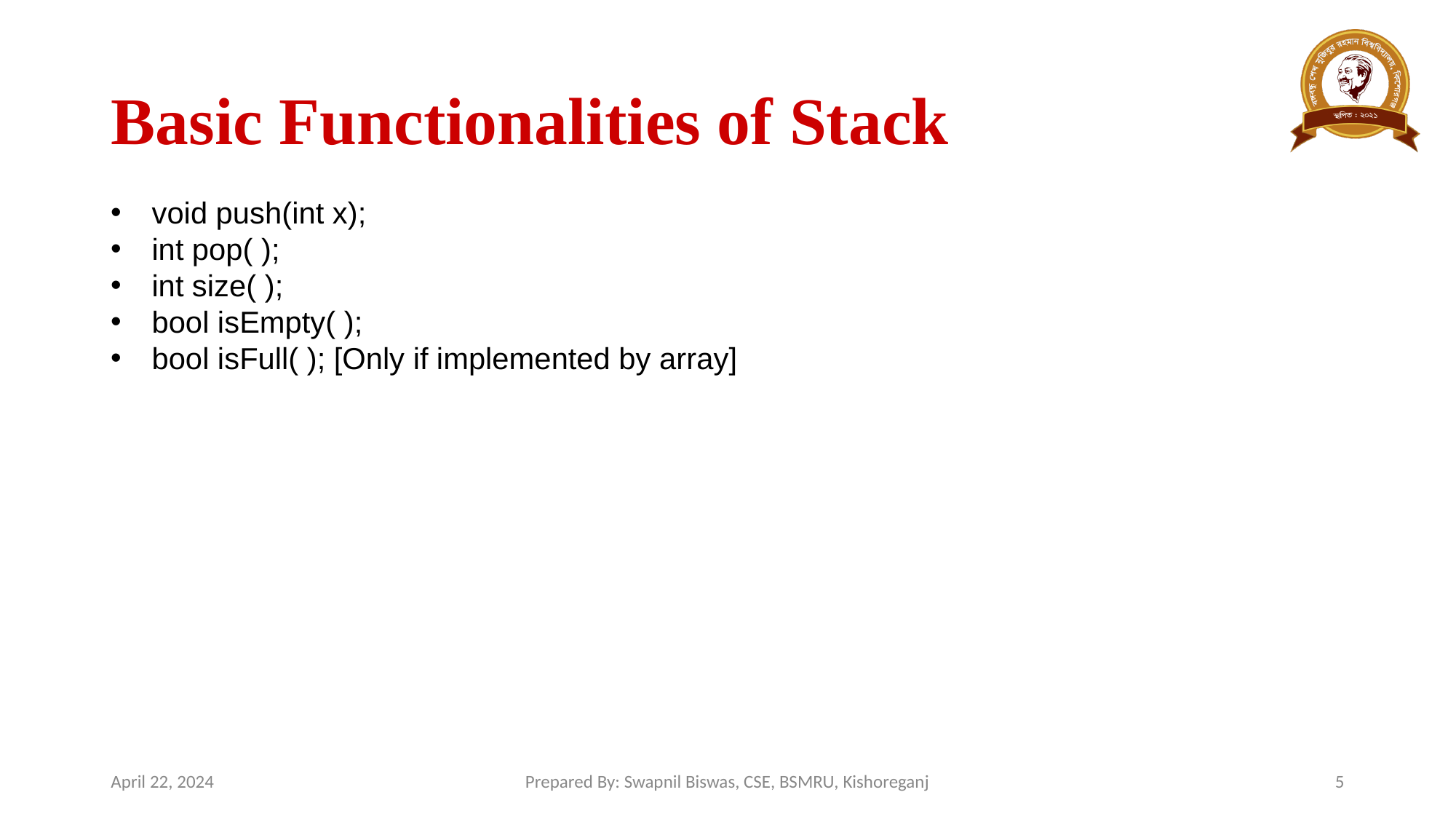

# Basic Functionalities of Stack
void push(int x);
int pop( );
int size( );
bool isEmpty( );
bool isFull( ); [Only if implemented by array]
April 22, 2024
Prepared By: Swapnil Biswas, CSE, BSMRU, Kishoreganj
5